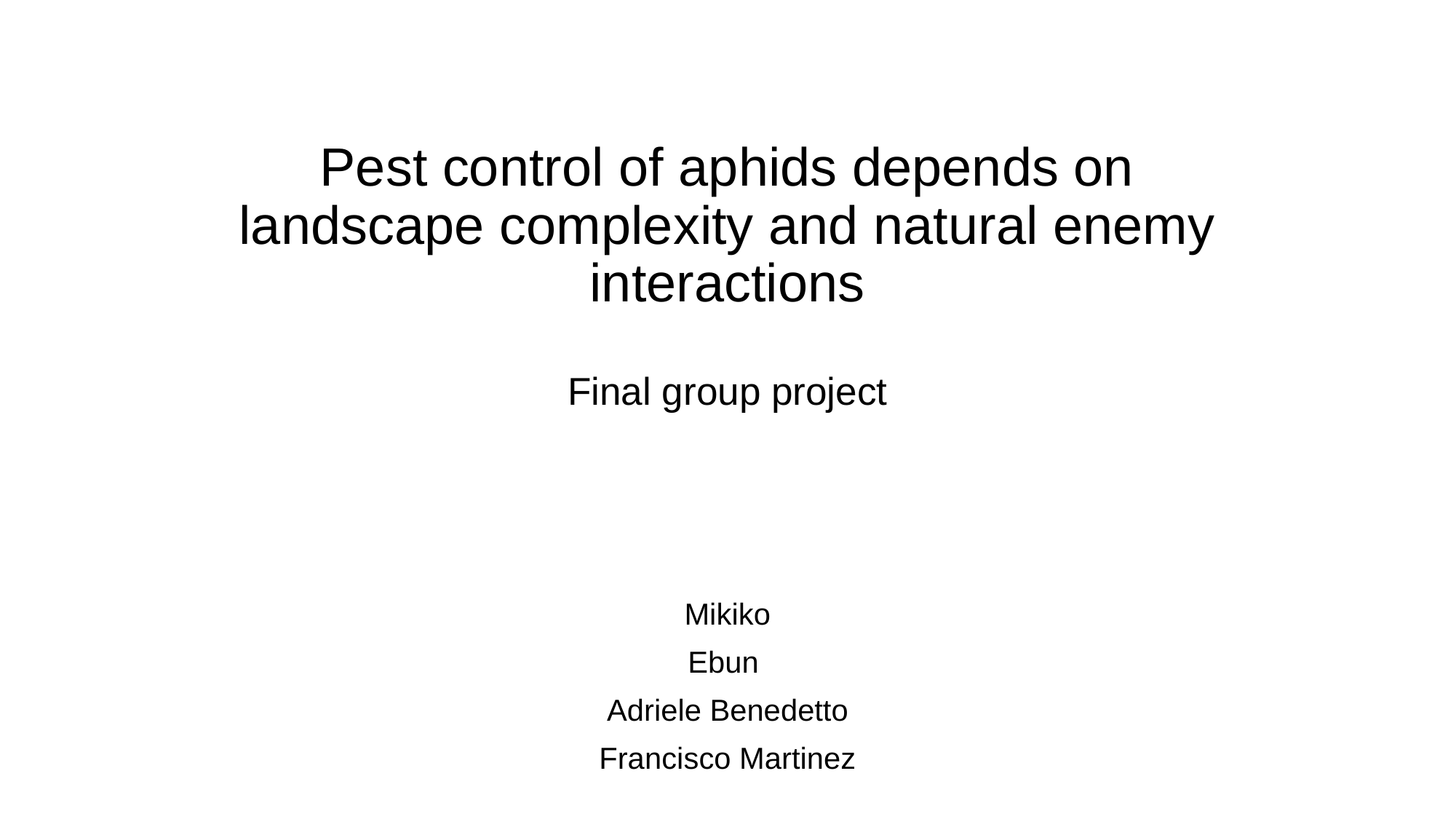

# Pest control of aphids depends on landscape complexity and natural enemy interactions Final group project
Mikiko
Ebun
Adriele Benedetto
Francisco Martinez